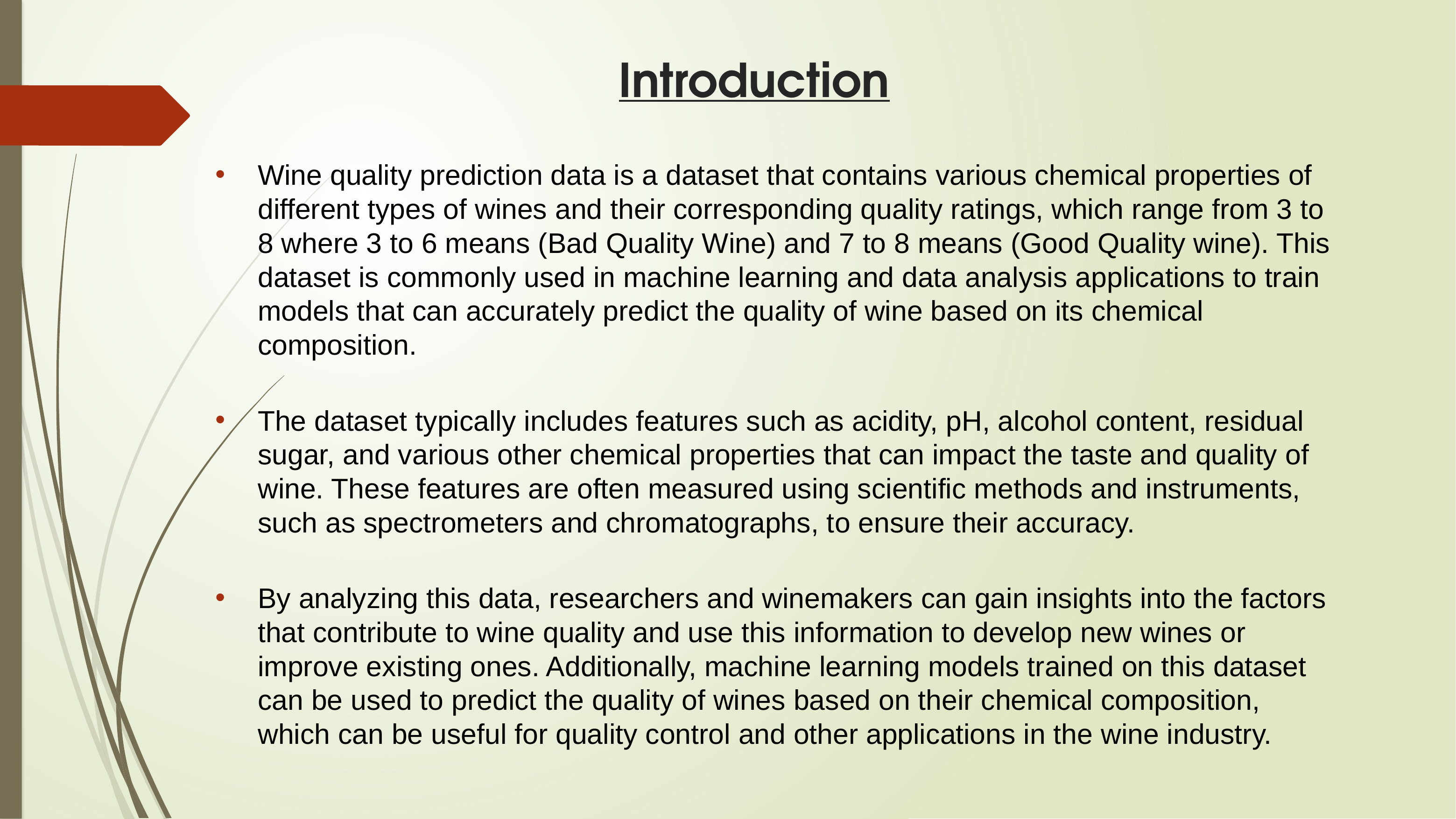

# Introduction
Wine quality prediction data is a dataset that contains various chemical properties of different types of wines and their corresponding quality ratings, which range from 3 to 8 where 3 to 6 means (Bad Quality Wine) and 7 to 8 means (Good Quality wine). This dataset is commonly used in machine learning and data analysis applications to train models that can accurately predict the quality of wine based on its chemical composition.

The dataset typically includes features such as acidity, pH, alcohol content, residual sugar, and various other chemical properties that can impact the taste and quality of wine. These features are often measured using scientific methods and instruments, such as spectrometers and chromatographs, to ensure their accuracy.

By analyzing this data, researchers and winemakers can gain insights into the factors that contribute to wine quality and use this information to develop new wines or improve existing ones. Additionally, machine learning models trained on this dataset can be used to predict the quality of wines based on their chemical composition, which can be useful for quality control and other applications in the wine industry.